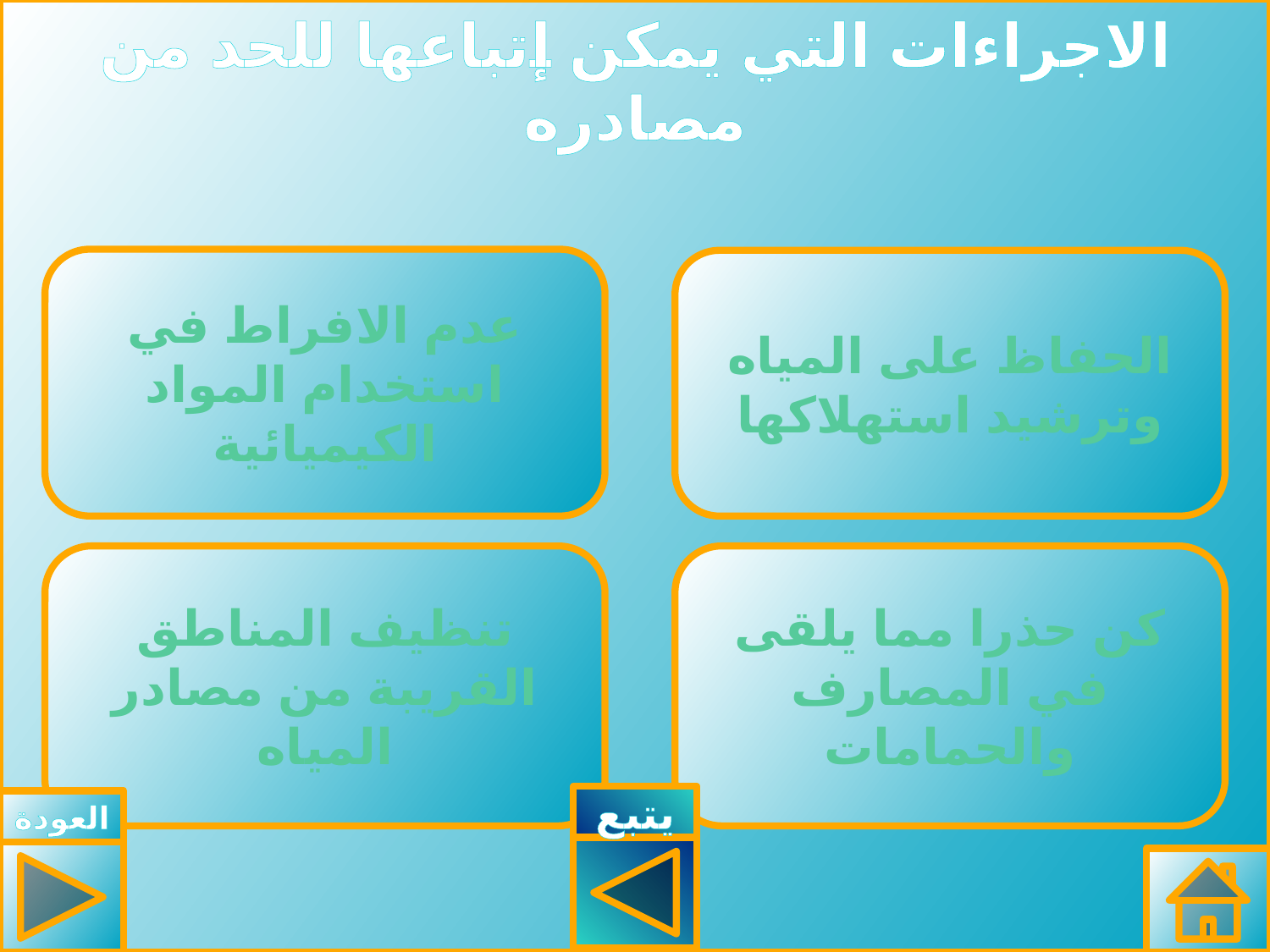

# الاجراءات التي يمكن إتباعها للحد من مصادره

عدم الافراط في استخدام المواد الكيميائية
الحفاظ على المياه وترشيد استهلاكها
تنظيف المناطق القريبة من مصادر المياه
كن حذرا مما يلقى في المصارف والحمامات
يتبع
العودة